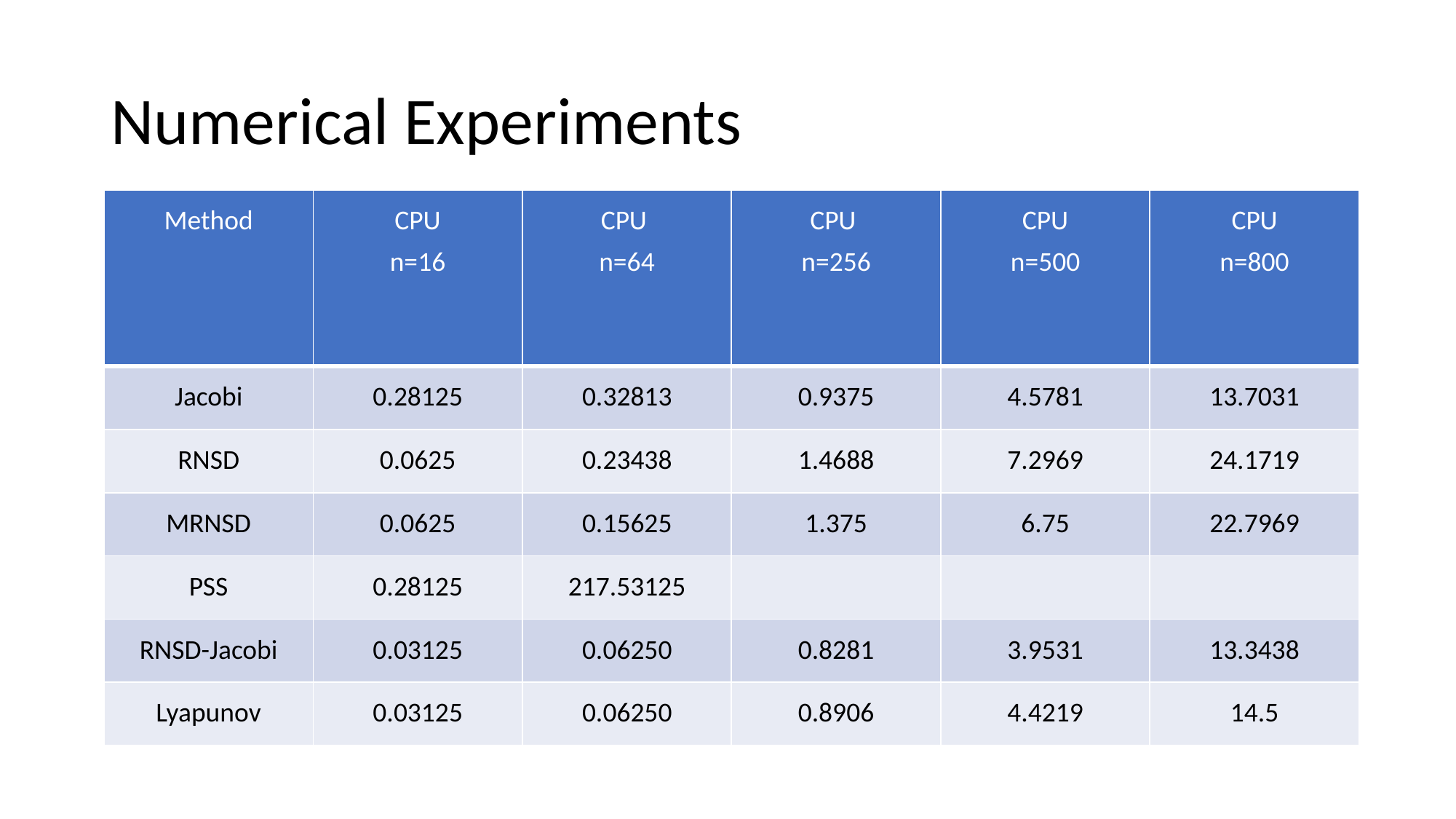

# Numerical Experiments
| Method | CPU n=16 | CPU n=64 | CPU n=256 | CPU n=500 | CPU n=800 |
| --- | --- | --- | --- | --- | --- |
| Jacobi | 0.28125 | 0.32813 | 0.9375 | 4.5781 | 13.7031 |
| RNSD | 0.0625 | 0.23438 | 1.4688 | 7.2969 | 24.1719 |
| MRNSD | 0.0625 | 0.15625 | 1.375 | 6.75 | 22.7969 |
| PSS | 0.28125 | 217.53125 |  |  |  |
| RNSD-Jacobi | 0.03125 | 0.06250 | 0.8281 | 3.9531 | 13.3438 |
| Lyapunov | 0.03125 | 0.06250 | 0.8906 | 4.4219 | 14.5 |